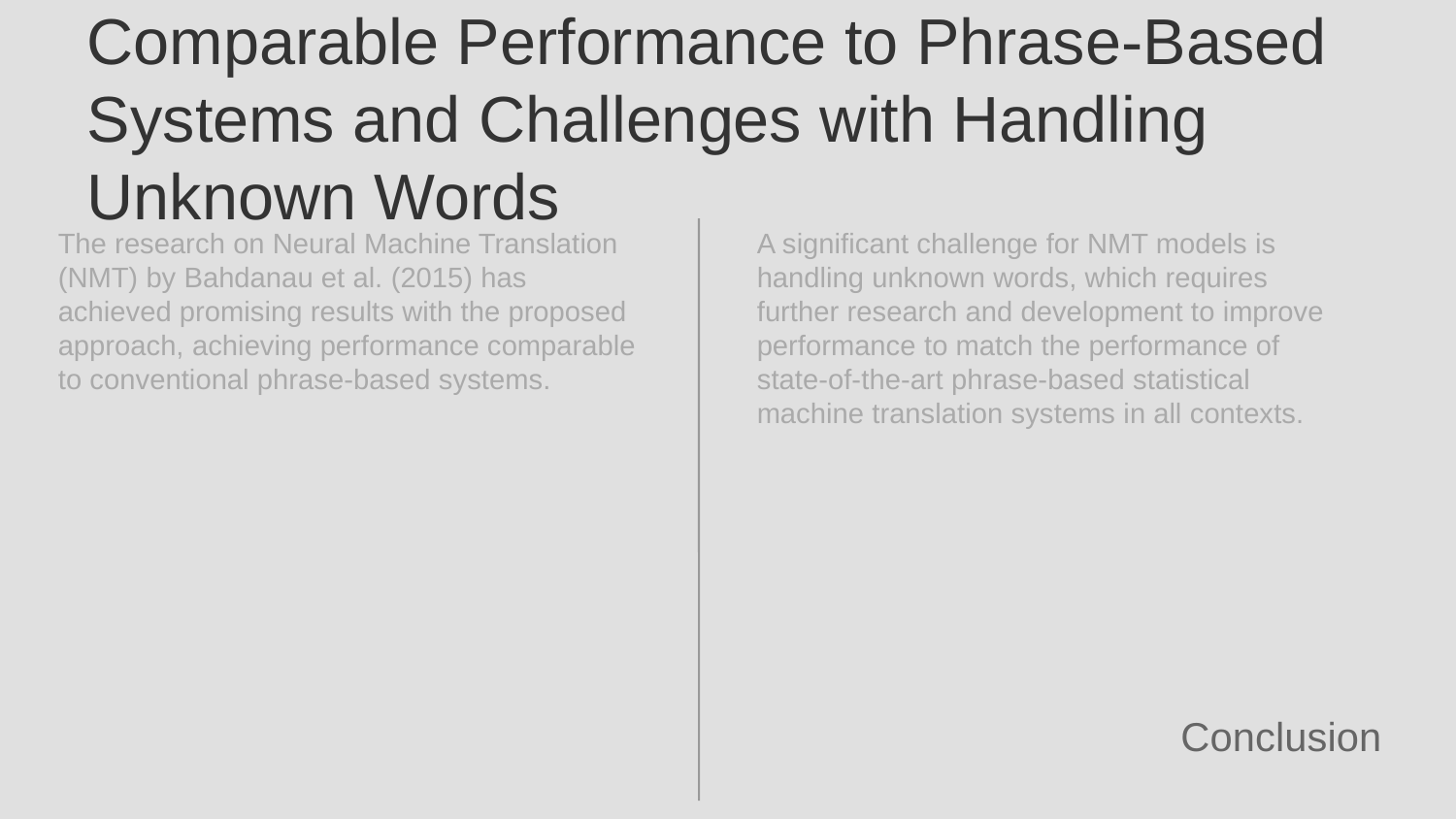

Comparable Performance to Phrase-Based Systems and Challenges with Handling Unknown Words
The research on Neural Machine Translation (NMT) by Bahdanau et al. (2015) has achieved promising results with the proposed approach, achieving performance comparable to conventional phrase-based systems.

A significant challenge for NMT models is handling unknown words, which requires further research and development to improve performance to match the performance of state-of-the-art phrase-based statistical machine translation systems in all contexts.
Conclusion